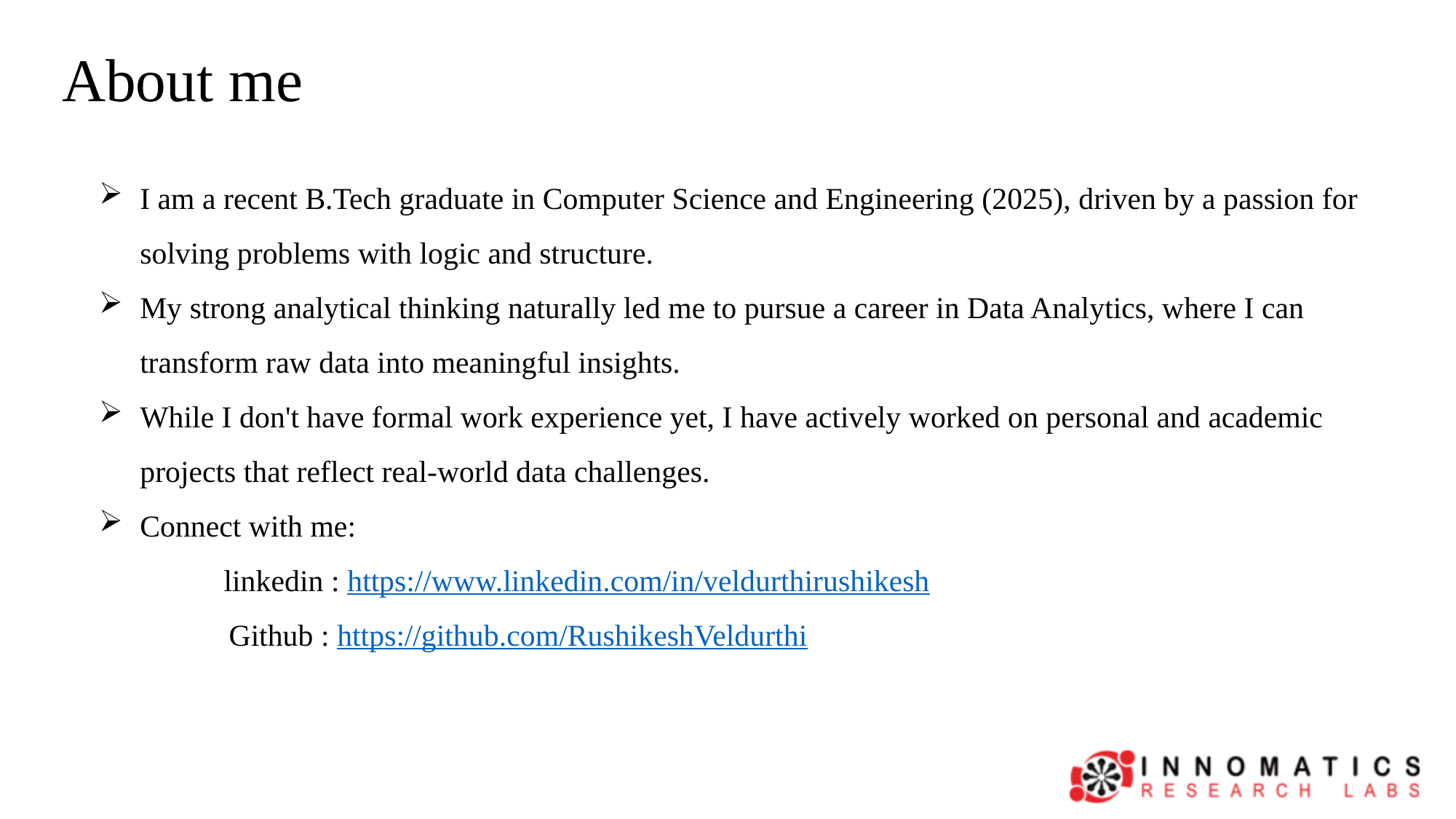

About me
I am a recent B.Tech graduate in Computer Science and Engineering (2025), driven by a passion for solving problems with logic and structure.
My strong analytical thinking naturally led me to pursue a career in Data Analytics, where I can transform raw data into meaningful insights.
While I don't have formal work experience yet, I have actively worked on personal and academic projects that reflect real-world data challenges.
Connect with me:
           linkedin : https://www.linkedin.com/in/veldurthirushikesh
                 Github : https://github.com/RushikeshVeldurthi